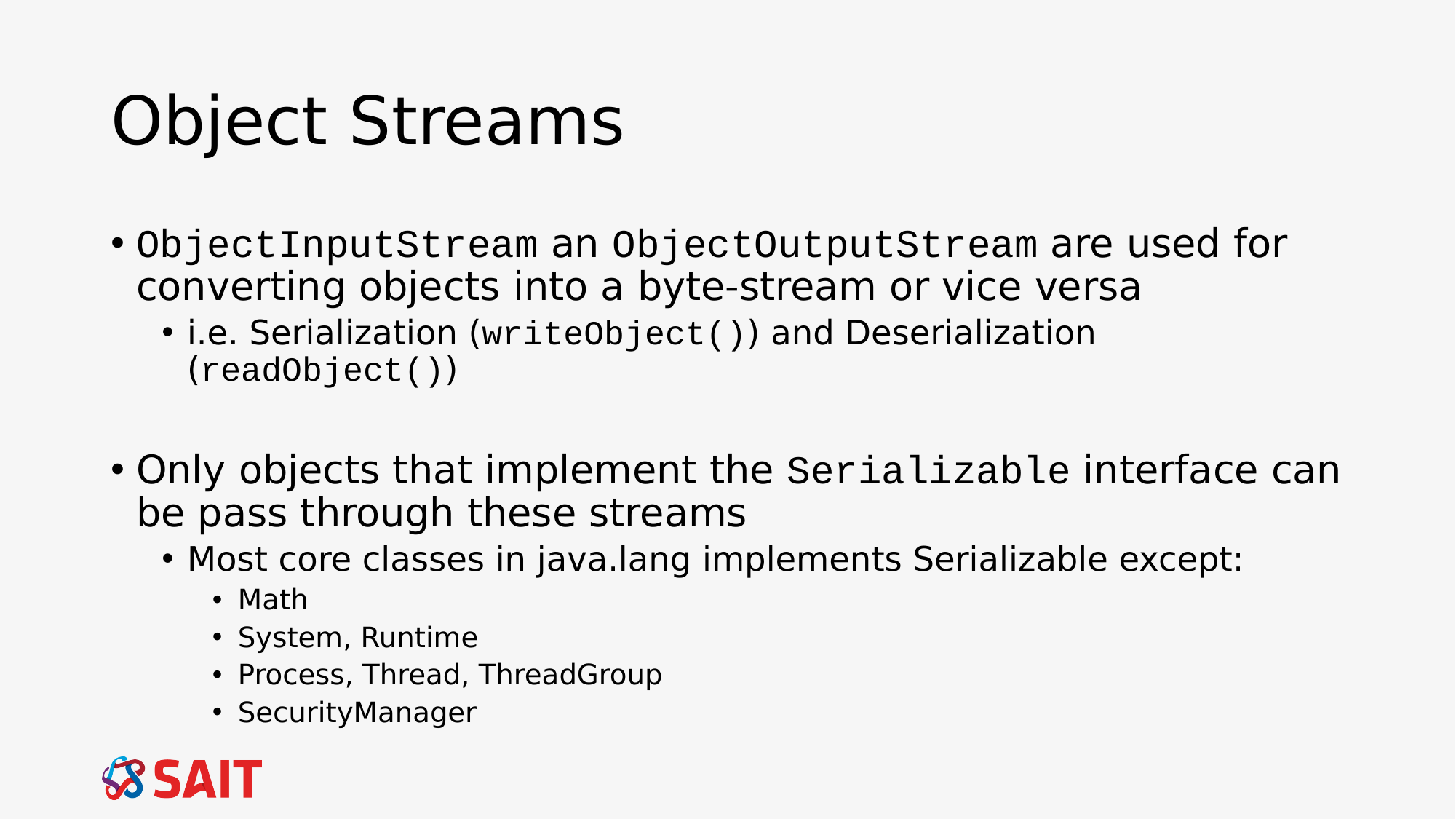

# Object Streams
ObjectInputStream an ObjectOutputStream are used for converting objects into a byte-stream or vice versa
i.e. Serialization (writeObject()) and Deserialization (readObject())

Only objects that implement the Serializable interface can be pass through these streams
Most core classes in java.lang implements Serializable except:
Math
System, Runtime
Process, Thread, ThreadGroup
SecurityManager